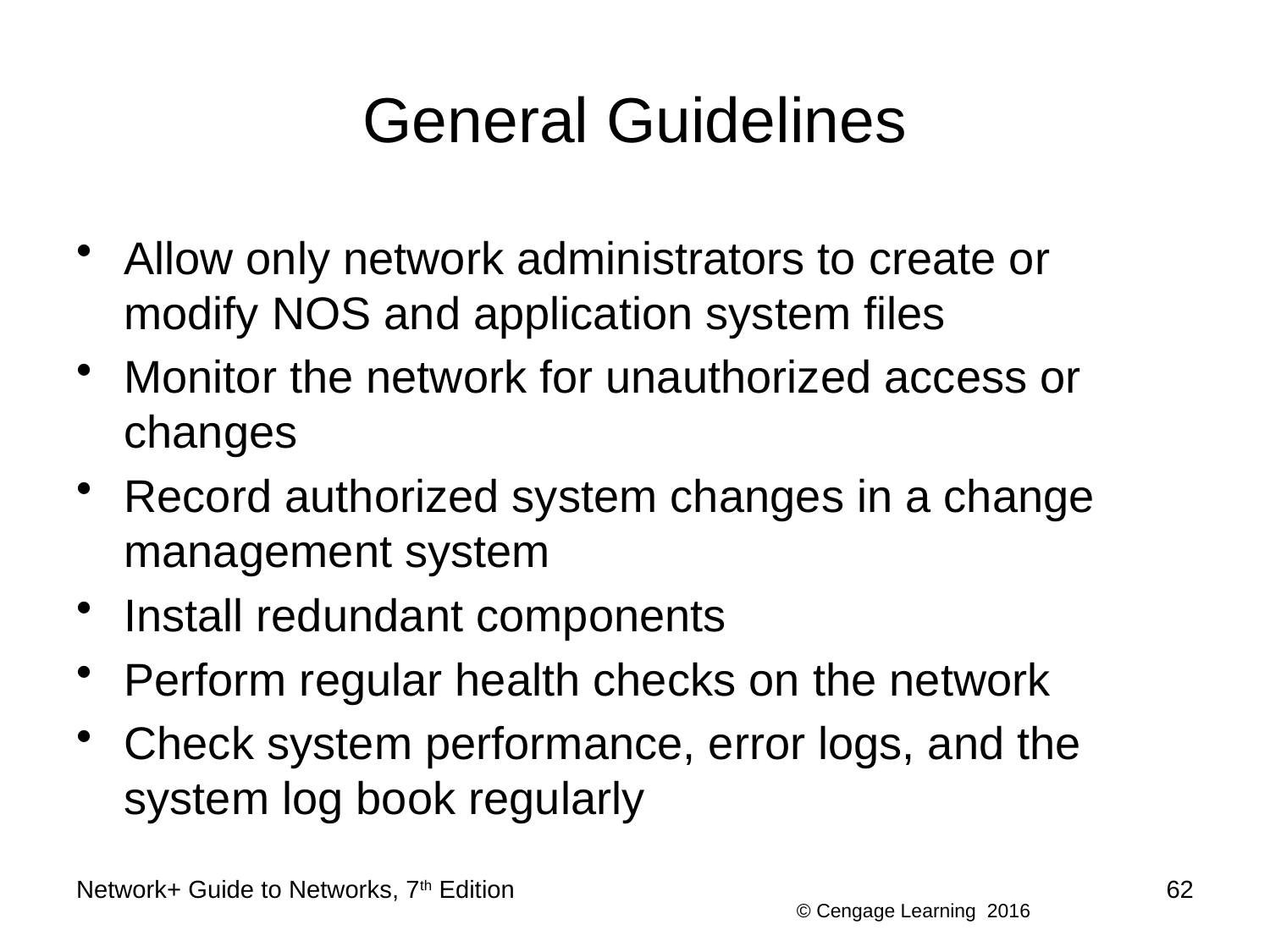

# General Guidelines
Allow only network administrators to create or modify NOS and application system files
Monitor the network for unauthorized access or changes
Record authorized system changes in a change management system
Install redundant components
Perform regular health checks on the network
Check system performance, error logs, and the system log book regularly
Network+ Guide to Networks, 7th Edition
62